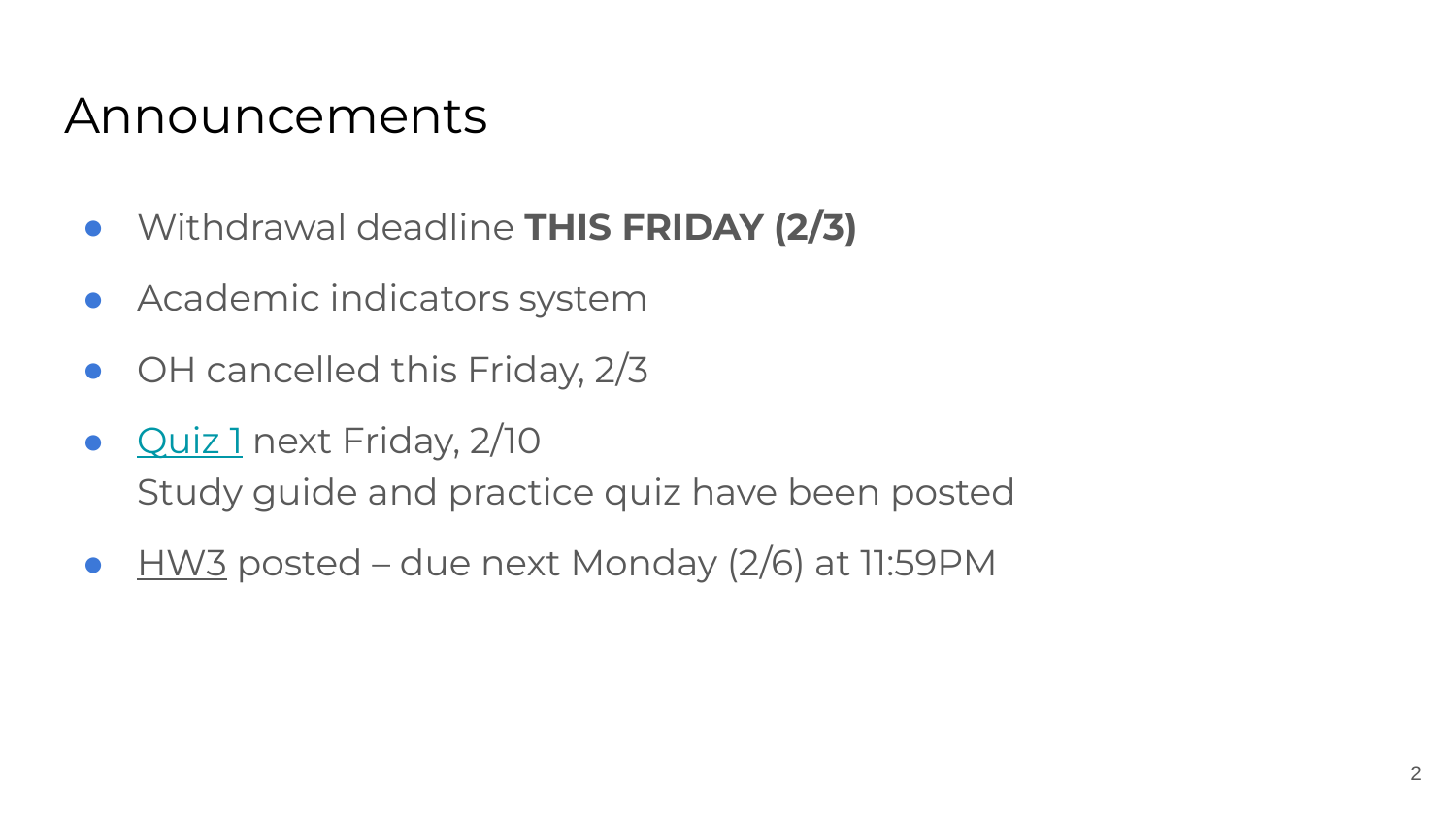

# Announcements
Withdrawal deadline THIS FRIDAY (2/3)
Academic indicators system
OH cancelled this Friday, 2/3
Quiz 1 next Friday, 2/10
Study guide and practice quiz have been posted
HW3 posted – due next Monday (2/6) at 11:59PM
2